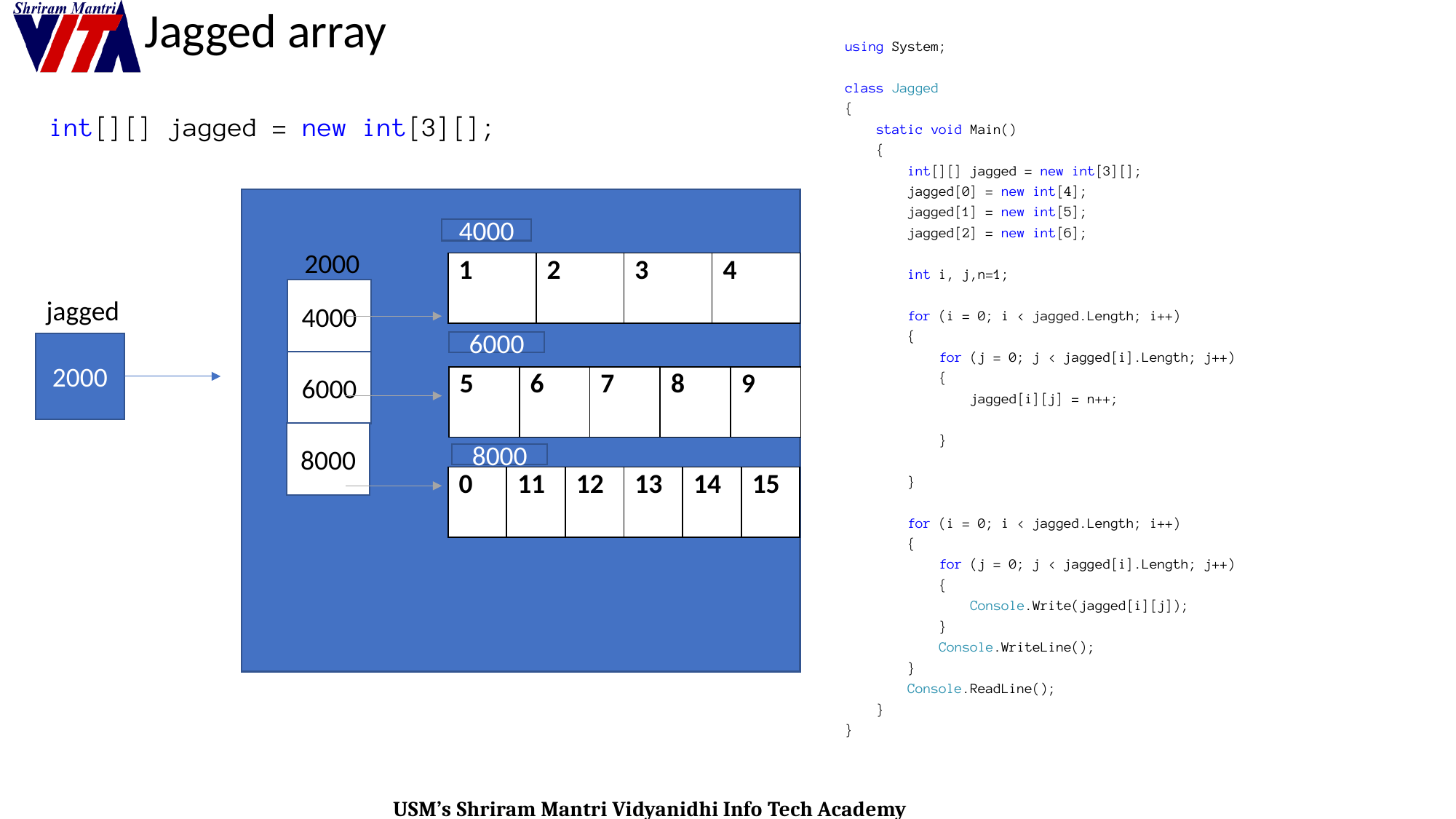

# Jagged array

using System;

class Jagged
{
    static void Main()
    {
        int[][] jagged = new int[3][];
        jagged[0] = new int[4];
        jagged[1] = new int[5];
        jagged[2] = new int[6];

        int i, j,n=1;

        for (i = 0; i < jagged.Length; i++)
        {
            for (j = 0; j < jagged[i].Length; j++)
            {
                jagged[i][j] = n++;

            }

        }

        for (i = 0; i < jagged.Length; i++)
        {
            for (j = 0; j < jagged[i].Length; j++)
            {
                Console.Write(jagged[i][j]);
            }
            Console.WriteLine();
        }
        Console.ReadLine();
    }
}
int[][] jagged = new int[3][];

4000
2000
| 1 | 2 | 3 | 4 |
| --- | --- | --- | --- |
4000
jagged
6000
2000
6000
| 5 | 6 | 7 | 8 | 9 |
| --- | --- | --- | --- | --- |
8000
8000
| 0 | 11 | 12 | 13 | 14 | 15 |
| --- | --- | --- | --- | --- | --- |